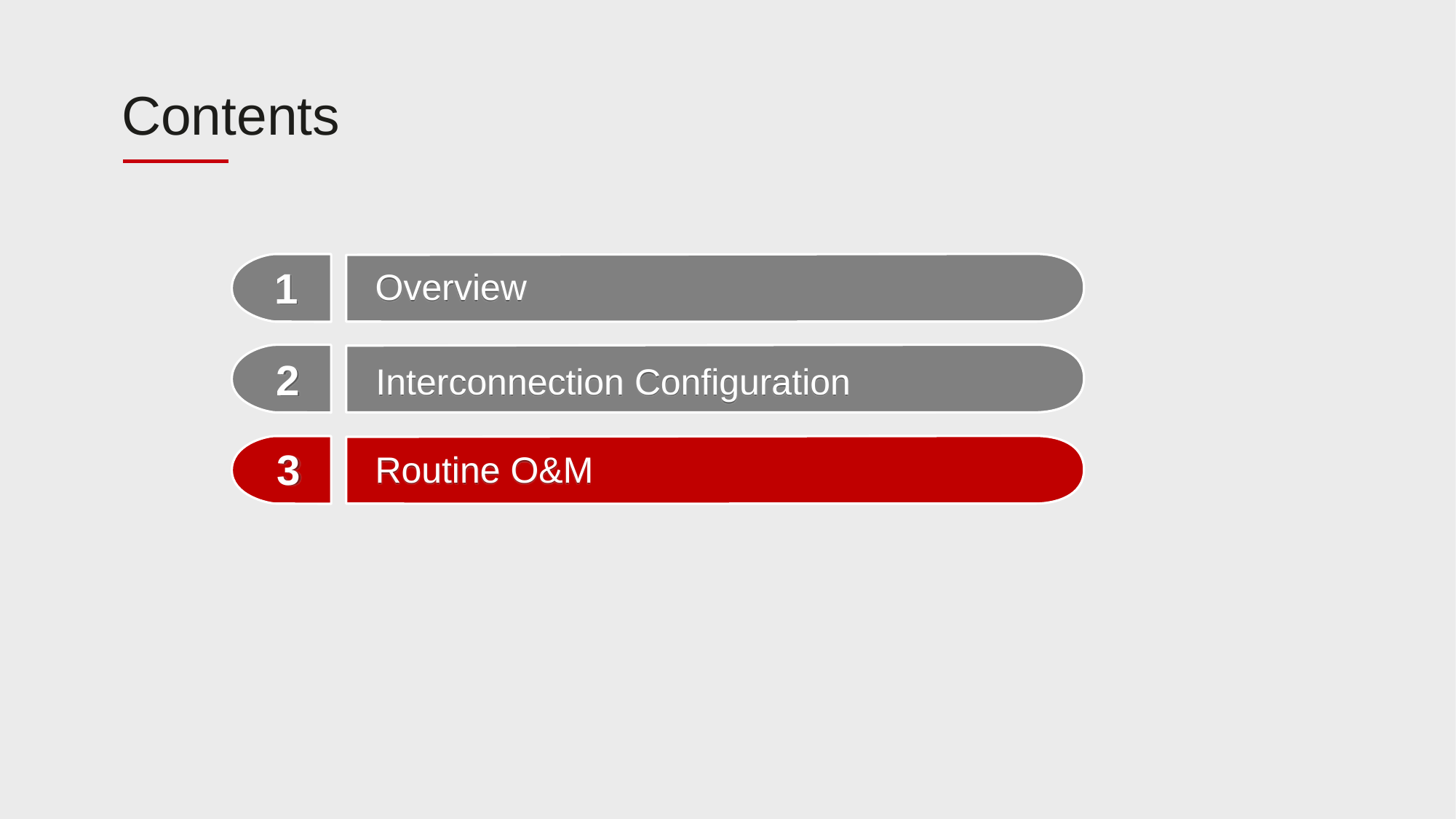

1
Overview

2

Interconnection Configuration

3
Routine O&M